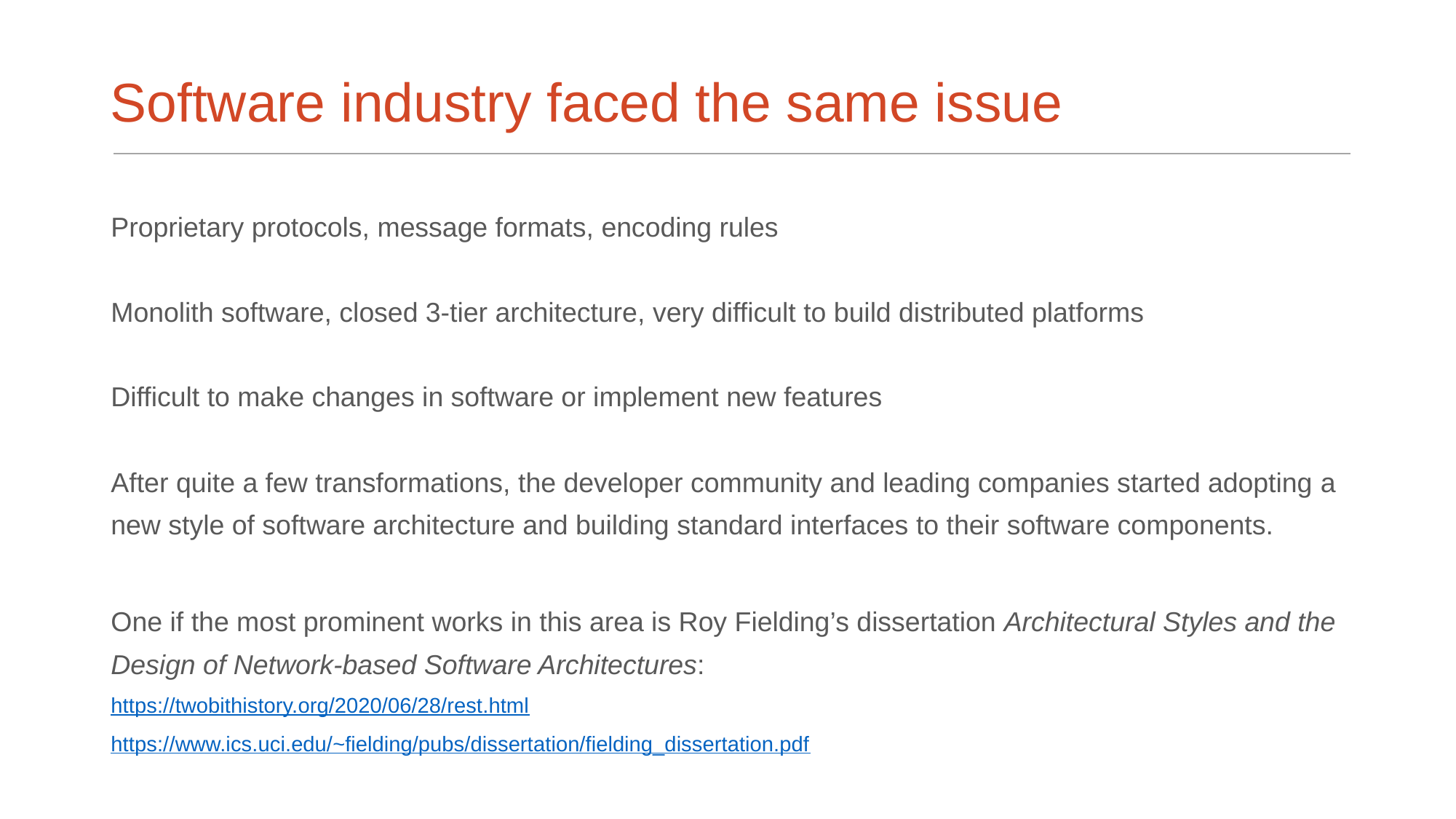

# Software industry faced the same issue
Proprietary protocols, message formats, encoding rules

Monolith software, closed 3-tier architecture, very difficult to build distributed platforms

Difficult to make changes in software or implement new features

After quite a few transformations, the developer community and leading companies started adopting a new style of software architecture and building standard interfaces to their software components.

One if the most prominent works in this area is Roy Fielding’s dissertation Architectural Styles and the Design of Network-based Software Architectures:
https://twobithistory.org/2020/06/28/rest.html
https://www.ics.uci.edu/~fielding/pubs/dissertation/fielding_dissertation.pdf